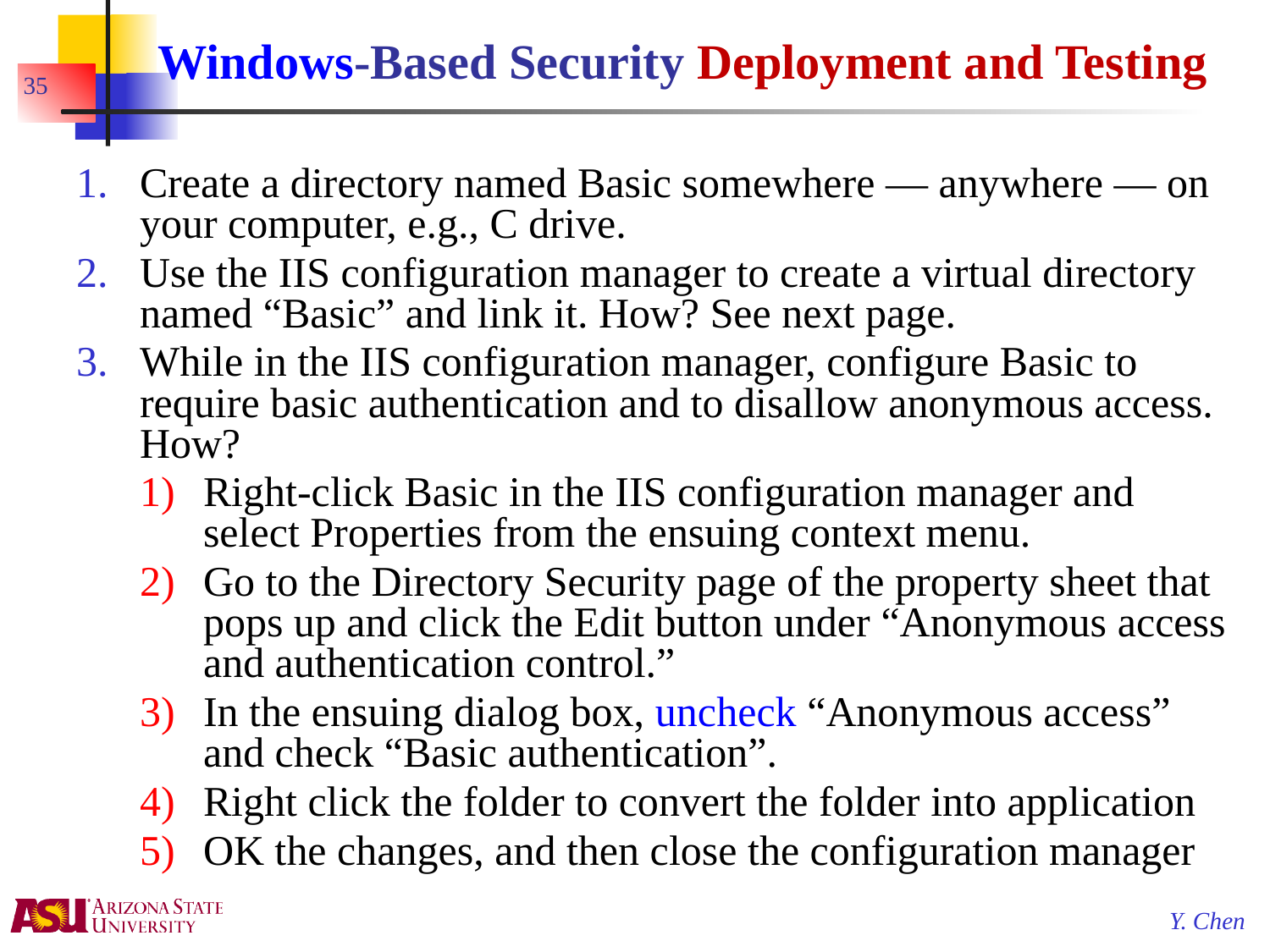

# Windows-Based Security Deployment and Testing
35
Create a directory named Basic somewhere — anywhere — on your computer, e.g., C drive.
Use the IIS configuration manager to create a virtual directory named “Basic” and link it. How? See next page.
While in the IIS configuration manager, configure Basic to require basic authentication and to disallow anonymous access. How?
Right-click Basic in the IIS configuration manager and select Properties from the ensuing context menu.
Go to the Directory Security page of the property sheet that pops up and click the Edit button under “Anonymous access and authentication control.”
In the ensuing dialog box, uncheck “Anonymous access” and check “Basic authentication”.
Right click the folder to convert the folder into application
OK the changes, and then close the configuration manager